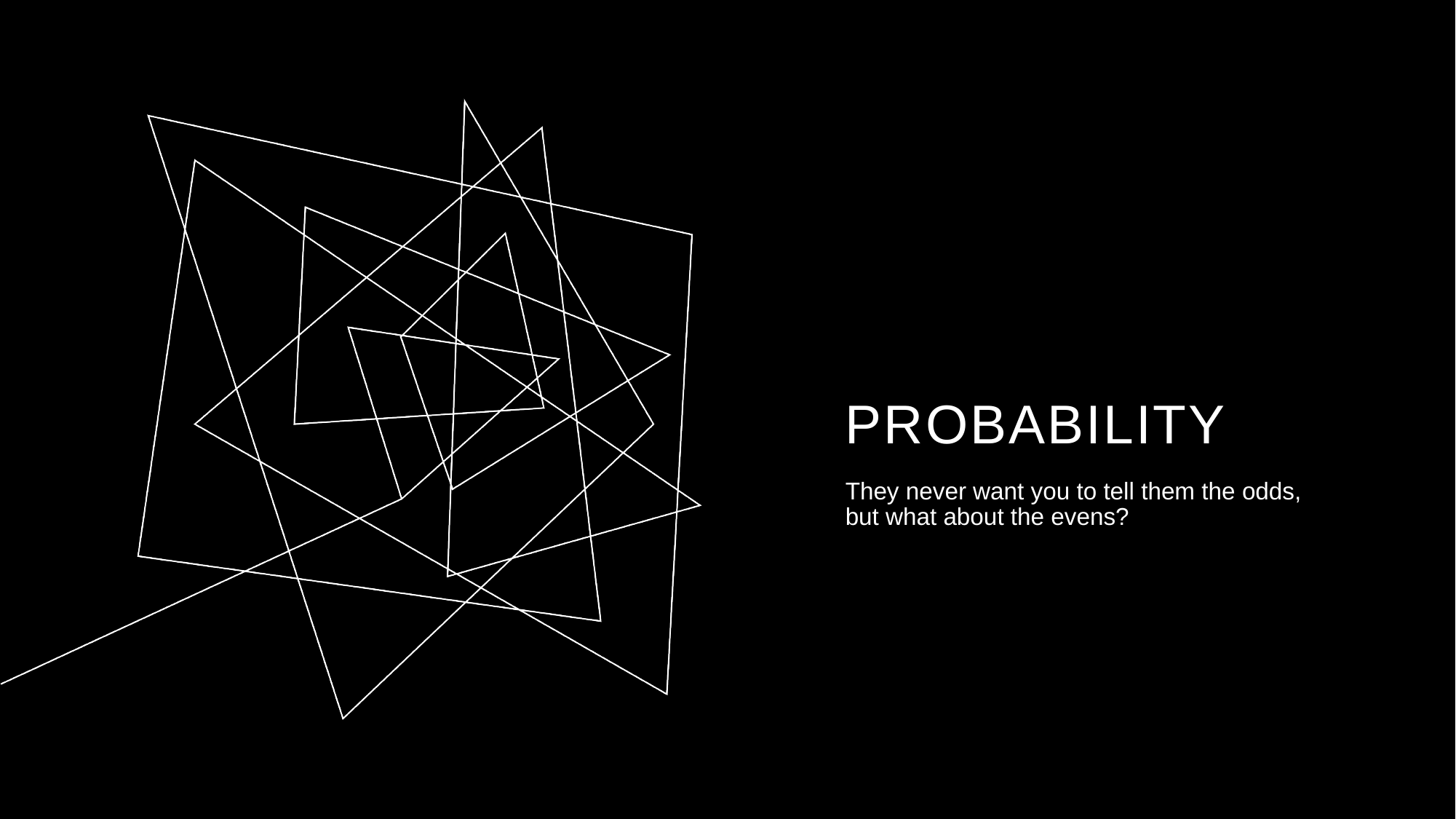

# Probability
They never want you to tell them the odds, but what about the evens?